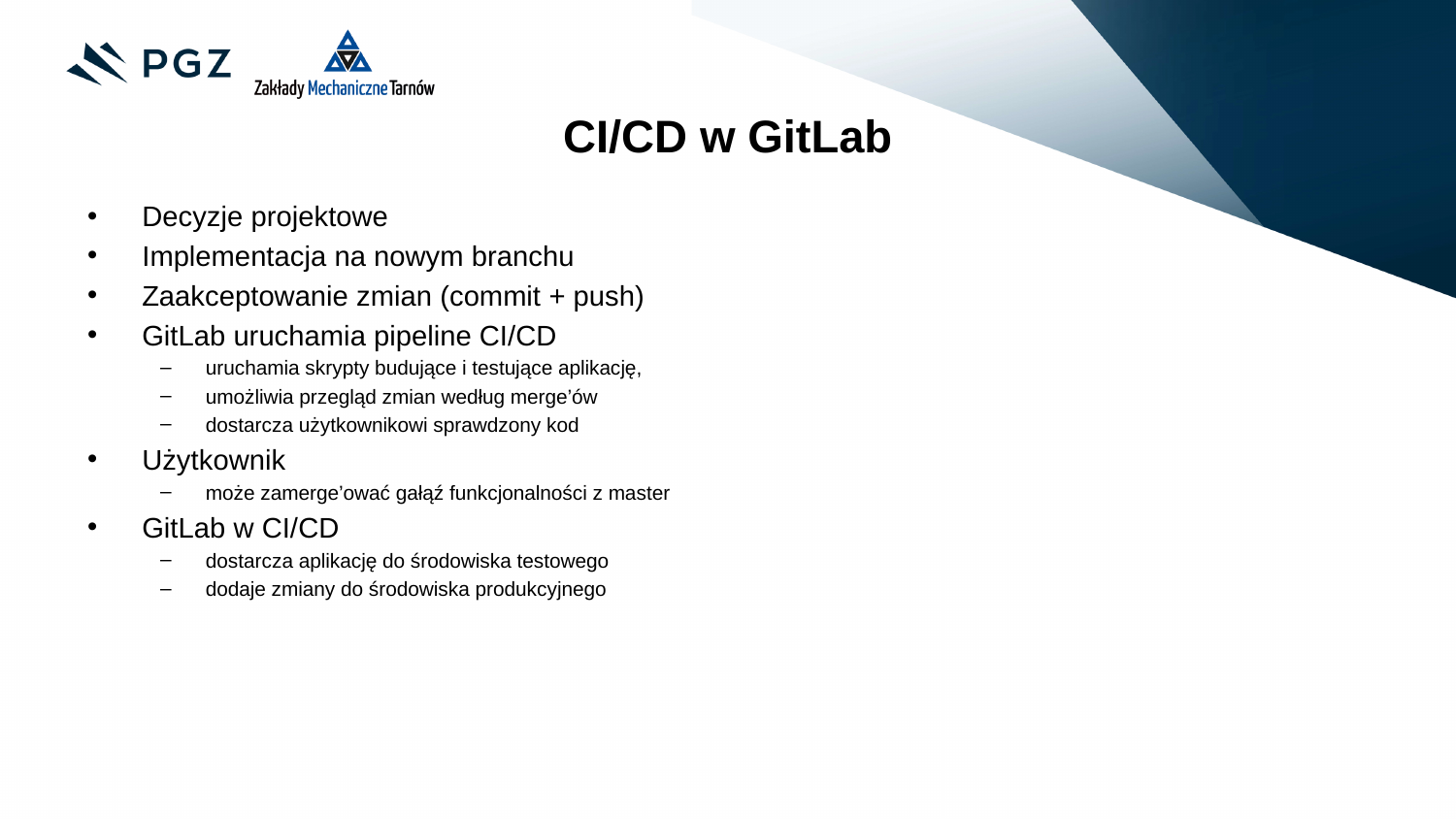

# CI/CD w GitLab
Decyzje projektowe
Implementacja na nowym branchu
Zaakceptowanie zmian (commit + push)
GitLab uruchamia pipeline CI/CD
uruchamia skrypty budujące i testujące aplikację,
umożliwia przegląd zmian według merge’ów
dostarcza użytkownikowi sprawdzony kod
Użytkownik
może zamerge’ować gałąź funkcjonalności z master
GitLab w CI/CD
dostarcza aplikację do środowiska testowego
dodaje zmiany do środowiska produkcyjnego